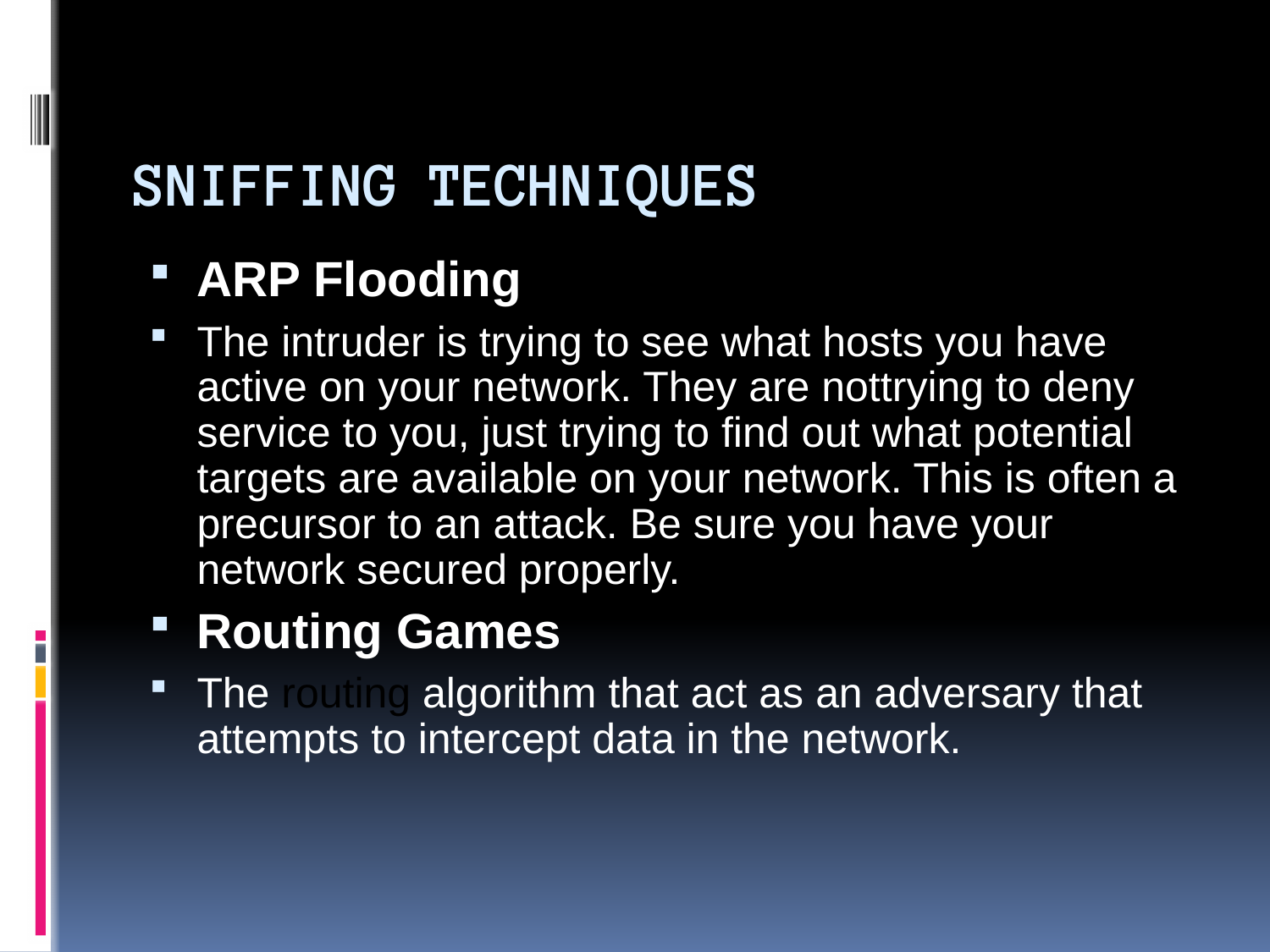

# SNIFFING TECHNIQUES
ARP Flooding
The intruder is trying to see what hosts you have active on your network. They are nottrying to deny service to you, just trying to find out what potential targets are available on your network. This is often a precursor to an attack. Be sure you have your network secured properly.
Routing Games
The routing algorithm that act as an adversary that attempts to intercept data in the network.